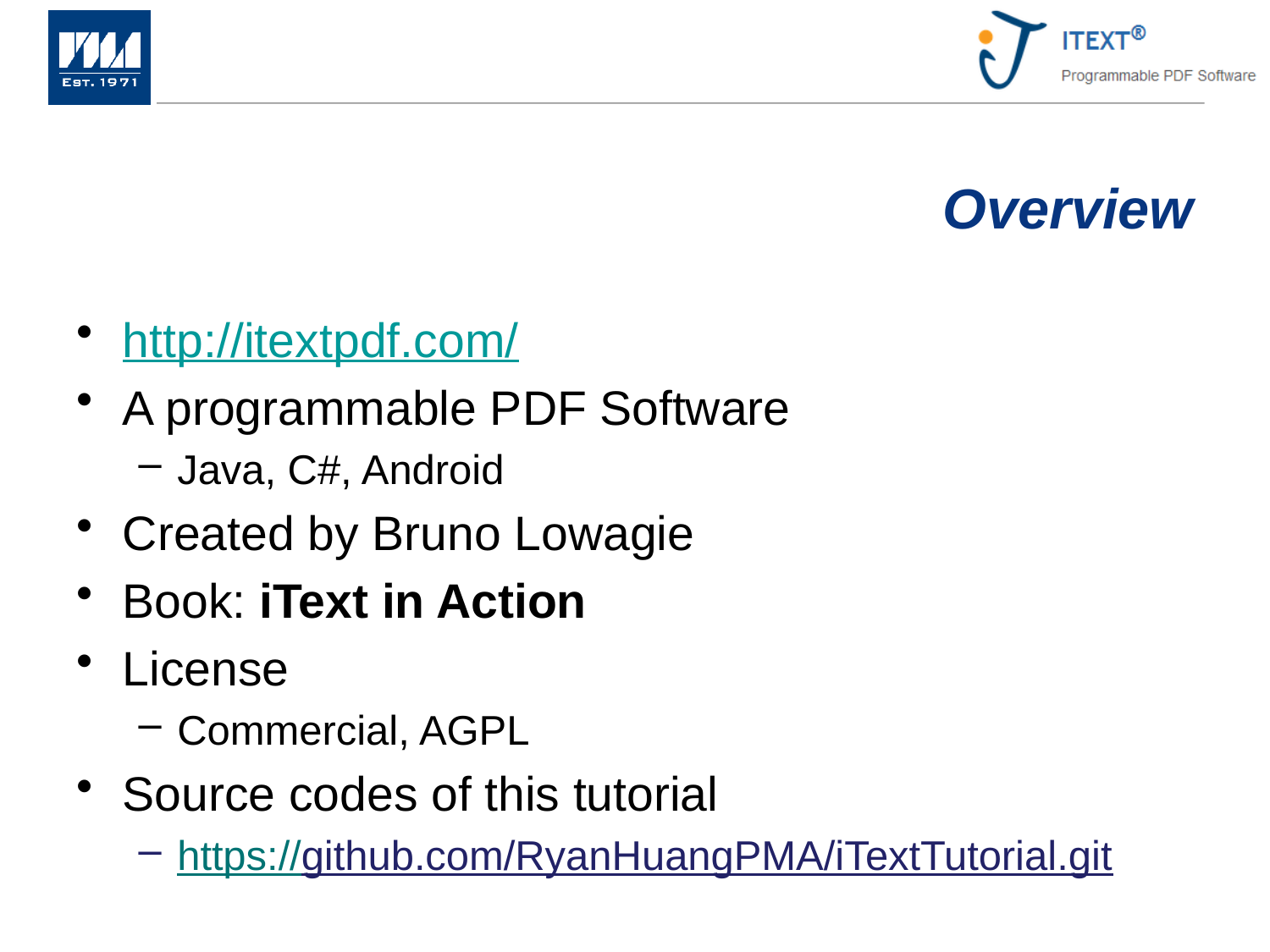

# Overview
http://itextpdf.com/
A programmable PDF Software
Java, C#, Android
Created by Bruno Lowagie
Book: iText in Action
License
Commercial, AGPL
Source codes of this tutorial
https://github.com/RyanHuangPMA/iTextTutorial.git